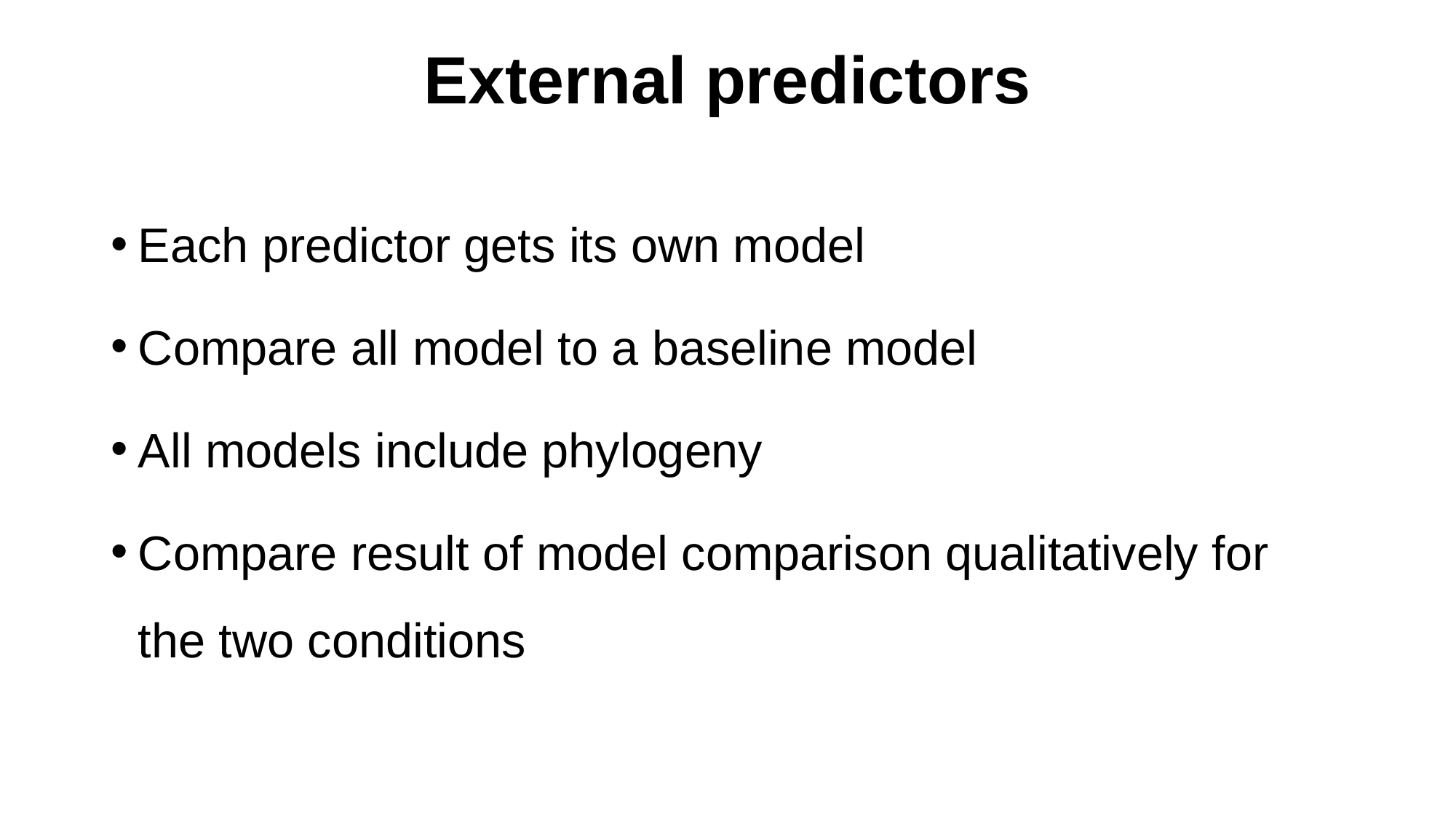

# External predictors
Each predictor gets its own model
Compare all model to a baseline model
All models include phylogeny
Compare result of model comparison qualitatively for the two conditions